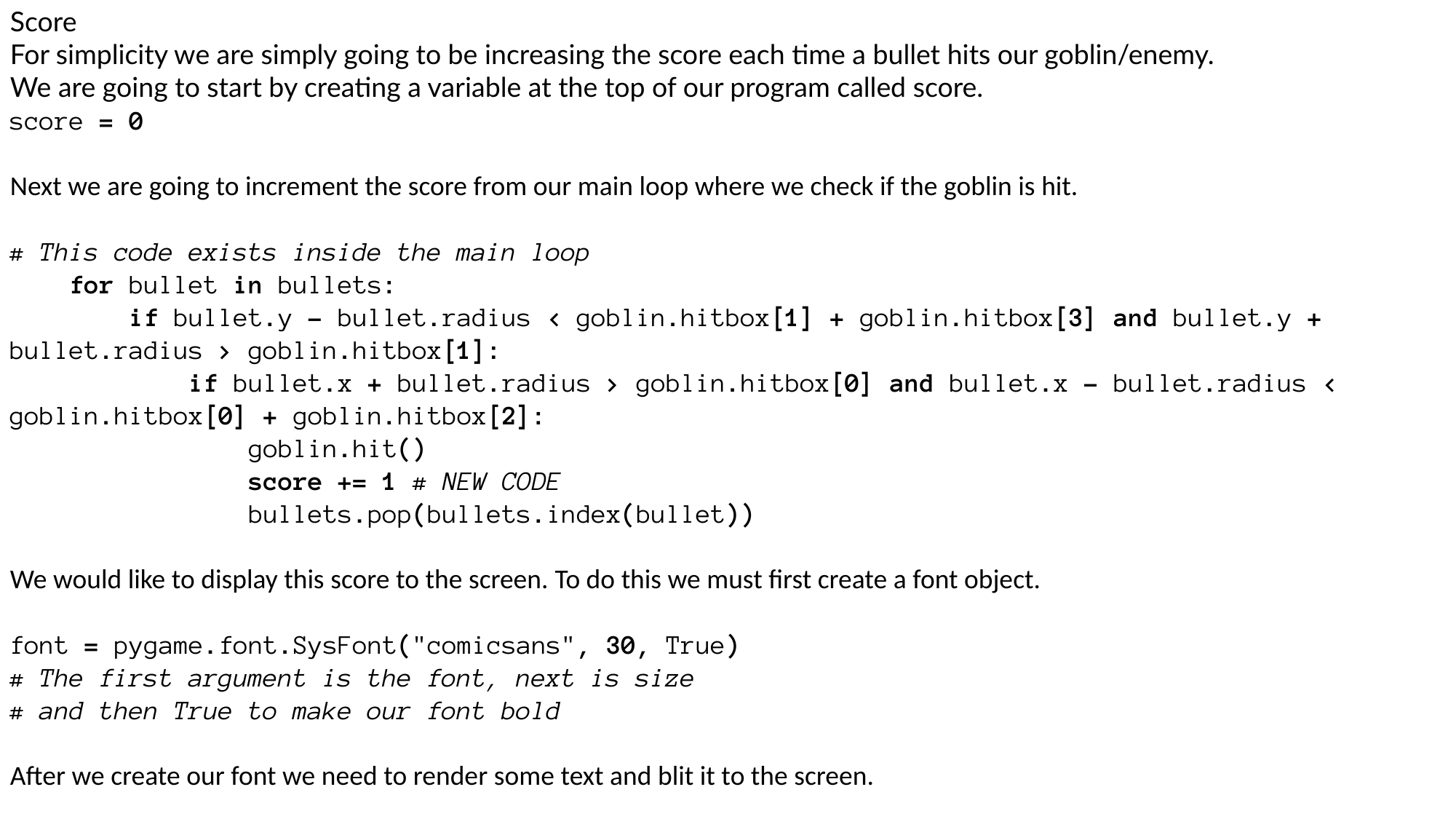

Score
For simplicity we are simply going to be increasing the score each time a bullet hits our goblin/enemy.
We are going to start by creating a variable at the top of our program called score.
score = 0

Next we are going to increment the score from our main loop where we check if the goblin is hit.
# This code exists inside the main loop
    for bullet in bullets:
        if bullet.y - bullet.radius < goblin.hitbox[1] + goblin.hitbox[3] and bullet.y + bullet.radius > goblin.hitbox[1]:
            if bullet.x + bullet.radius > goblin.hitbox[0] and bullet.x - bullet.radius < goblin.hitbox[0] + goblin.hitbox[2]:
                goblin.hit()
                score += 1 # NEW CODE
                bullets.pop(bullets.index(bullet))

We would like to display this score to the screen. To do this we must first create a font object.
font = pygame.font.SysFont("comicsans", 30, True)
# The first argument is the font, next is size
# and then True to make our font bold

After we create our font we need to render some text and blit it to the screen.
# This should go inside the redrawGameWindow function
text = font.render("Score: " + str(score), 1, (0,0,0)) # Arguments are: text, anti-aliasing, color
win.blit(text, (390, 10))